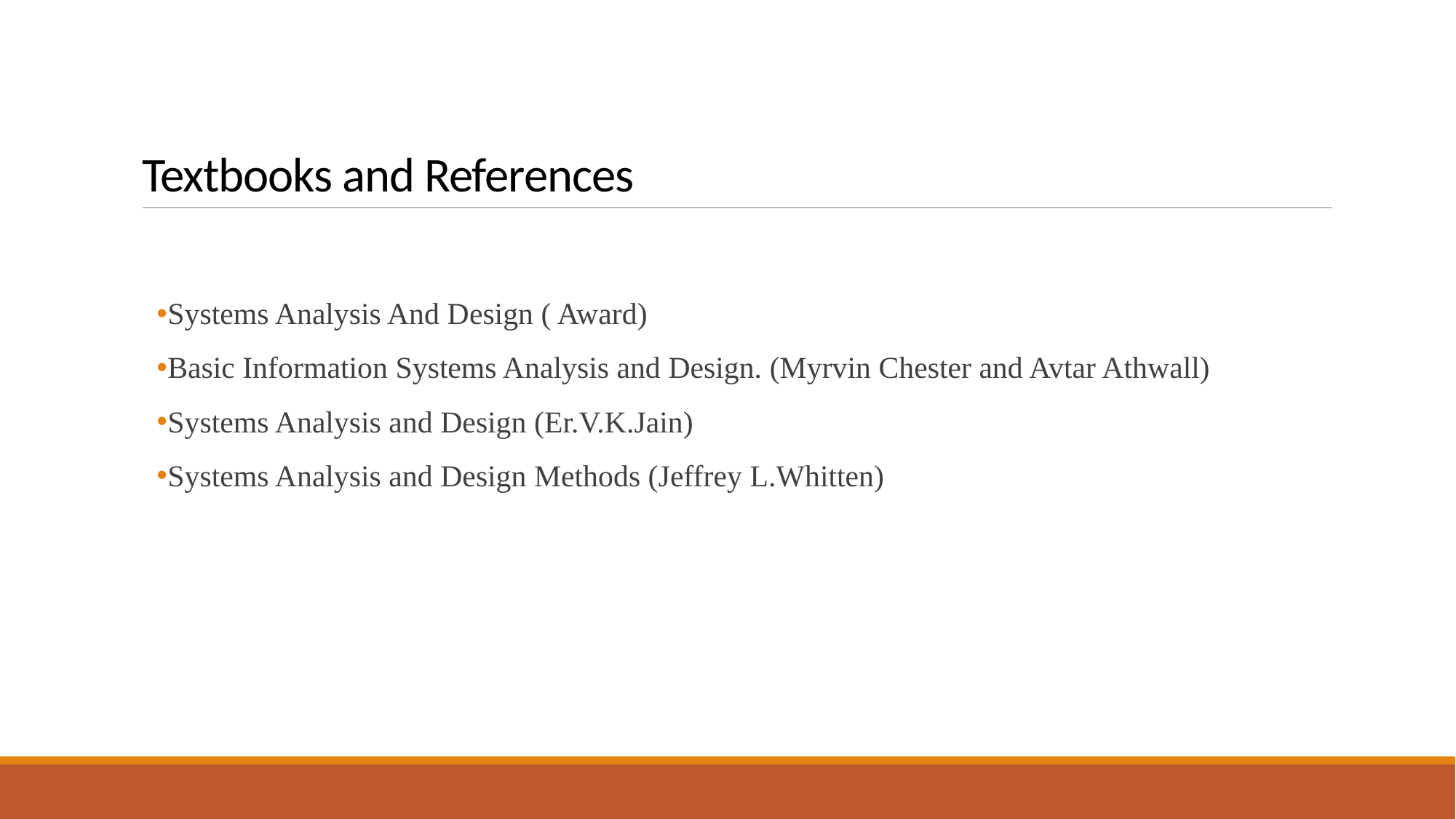

# Textbooks and References

Systems Analysis And Design ( Award)
Basic Information Systems Analysis and Design. (Myrvin Chester and Avtar Athwall)
Systems Analysis and Design (Er.V.K.Jain)
Systems Analysis and Design Methods (Jeffrey L.Whitten)